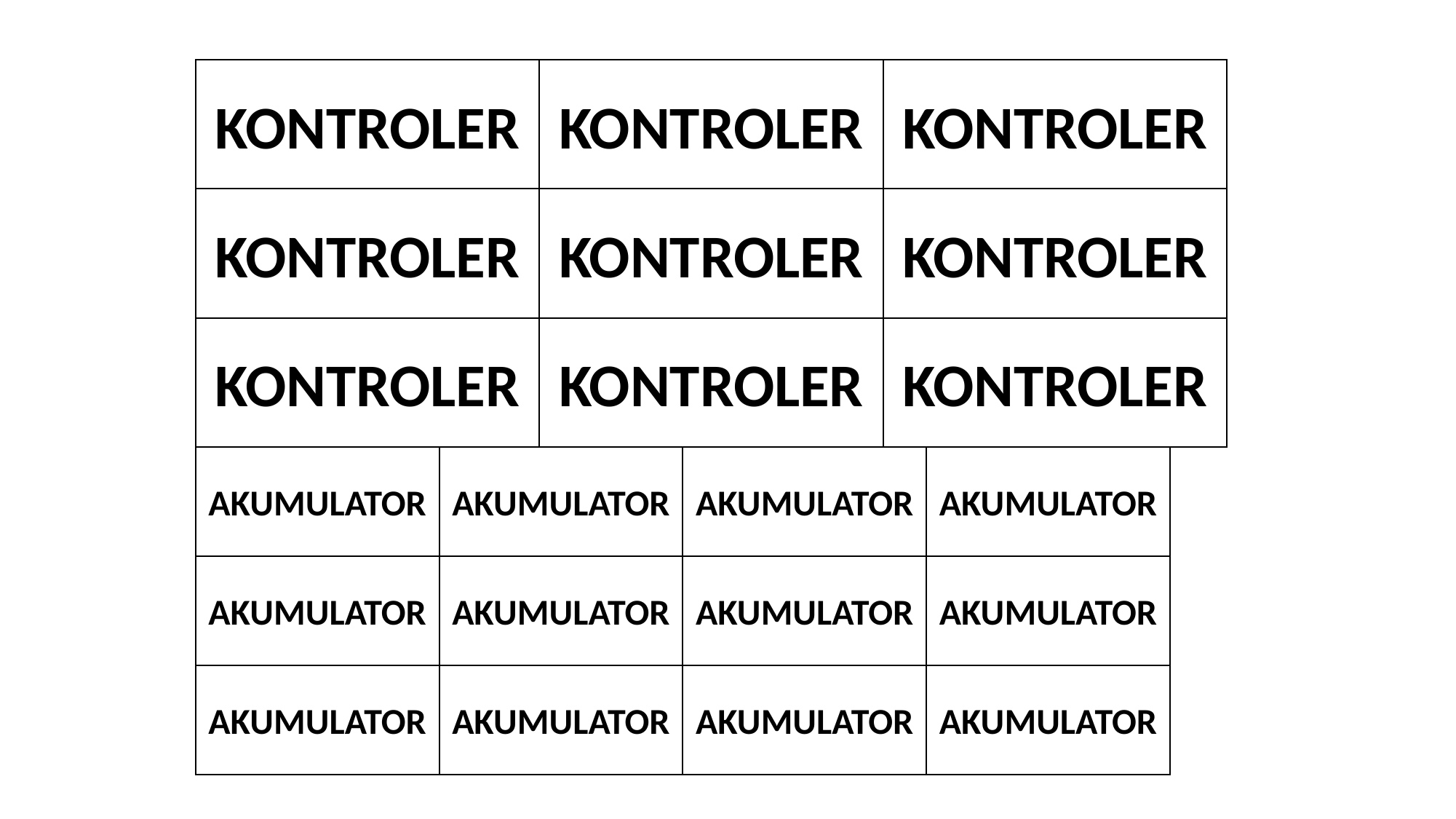

KONTROLER
KONTROLER
KONTROLER
KONTROLER
KONTROLER
KONTROLER
KONTROLER
KONTROLER
KONTROLER
AKUMULATOR
AKUMULATOR
AKUMULATOR
AKUMULATOR
AKUMULATOR
AKUMULATOR
AKUMULATOR
AKUMULATOR
AKUMULATOR
AKUMULATOR
AKUMULATOR
AKUMULATOR